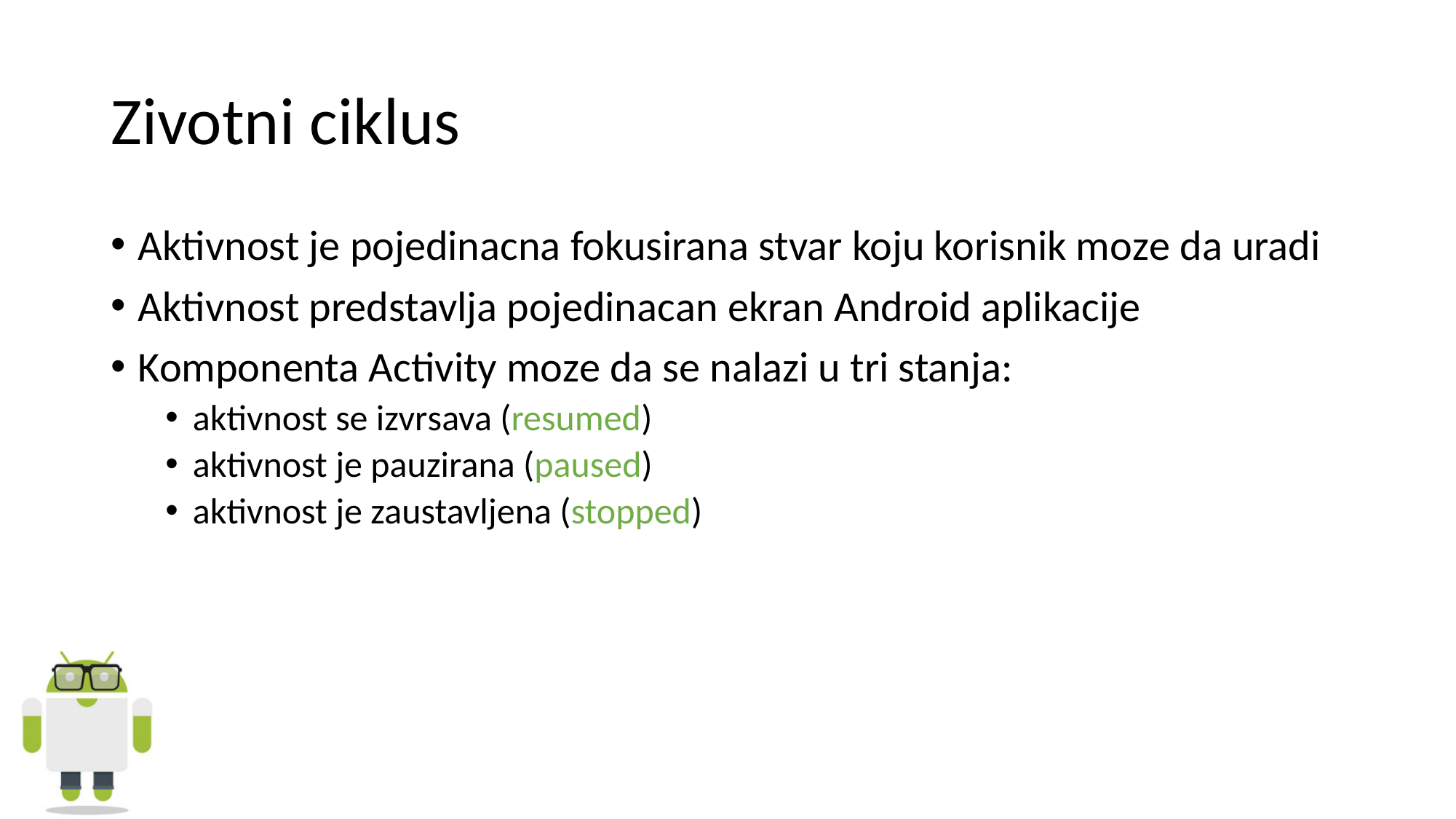

# Zivotni ciklus
Aktivnost je pojedinacna fokusirana stvar koju korisnik moze da uradi
Aktivnost predstavlja pojedinacan ekran Android aplikacije
Komponenta Activity moze da se nalazi u tri stanja:
aktivnost se izvrsava (resumed)
aktivnost je pauzirana (paused)
aktivnost je zaustavljena (stopped)